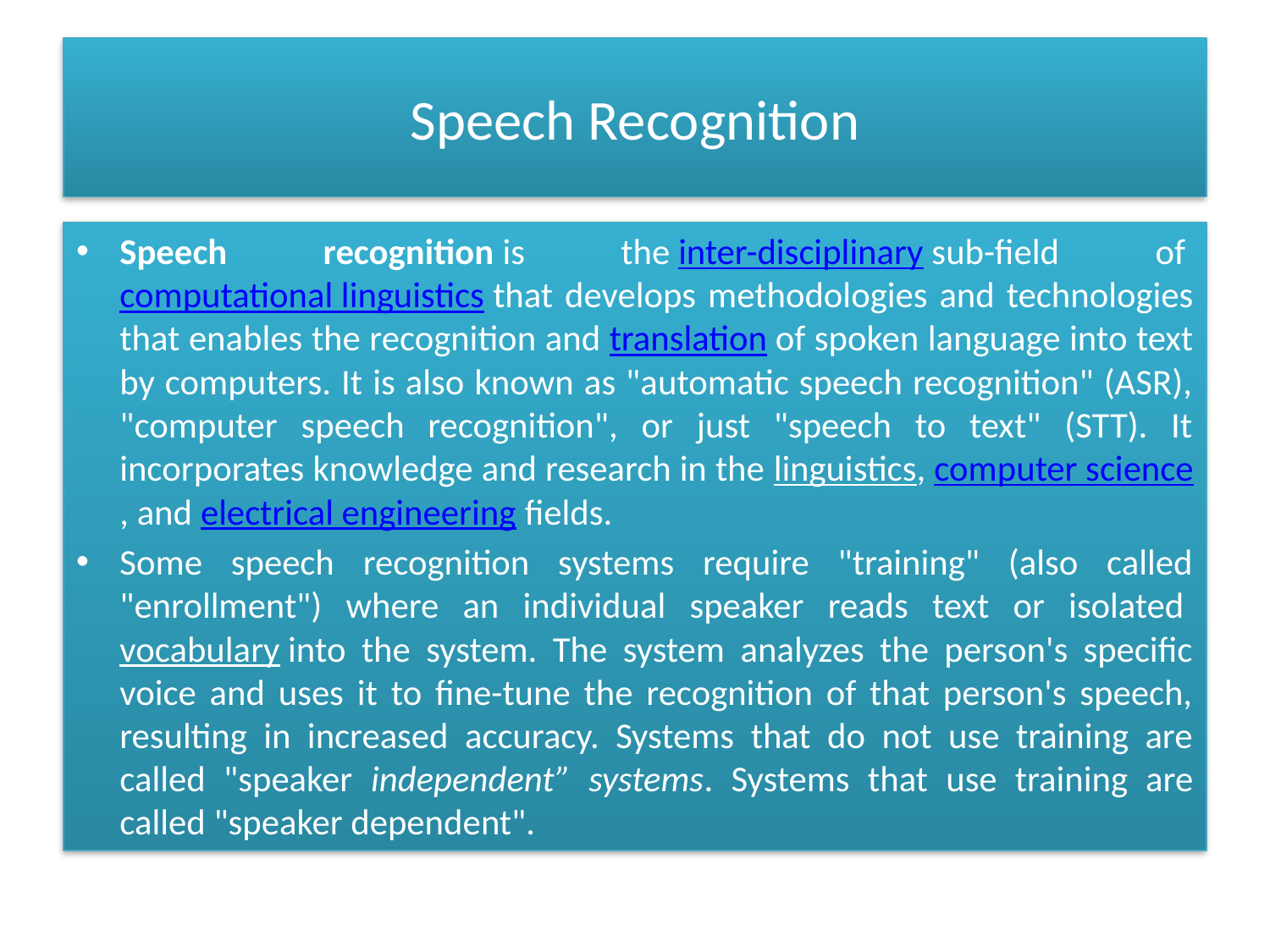

# Speech Recognition
Speech recognition is the inter-disciplinary sub-field of computational linguistics that develops methodologies and technologies that enables the recognition and translation of spoken language into text by computers. It is also known as "automatic speech recognition" (ASR), "computer speech recognition", or just "speech to text" (STT). It incorporates knowledge and research in the linguistics, computer science, and electrical engineering fields.
Some speech recognition systems require "training" (also called "enrollment") where an individual speaker reads text or isolated vocabulary into the system. The system analyzes the person's specific voice and uses it to fine-tune the recognition of that person's speech, resulting in increased accuracy. Systems that do not use training are called "speaker independent” systems. Systems that use training are called "speaker dependent".